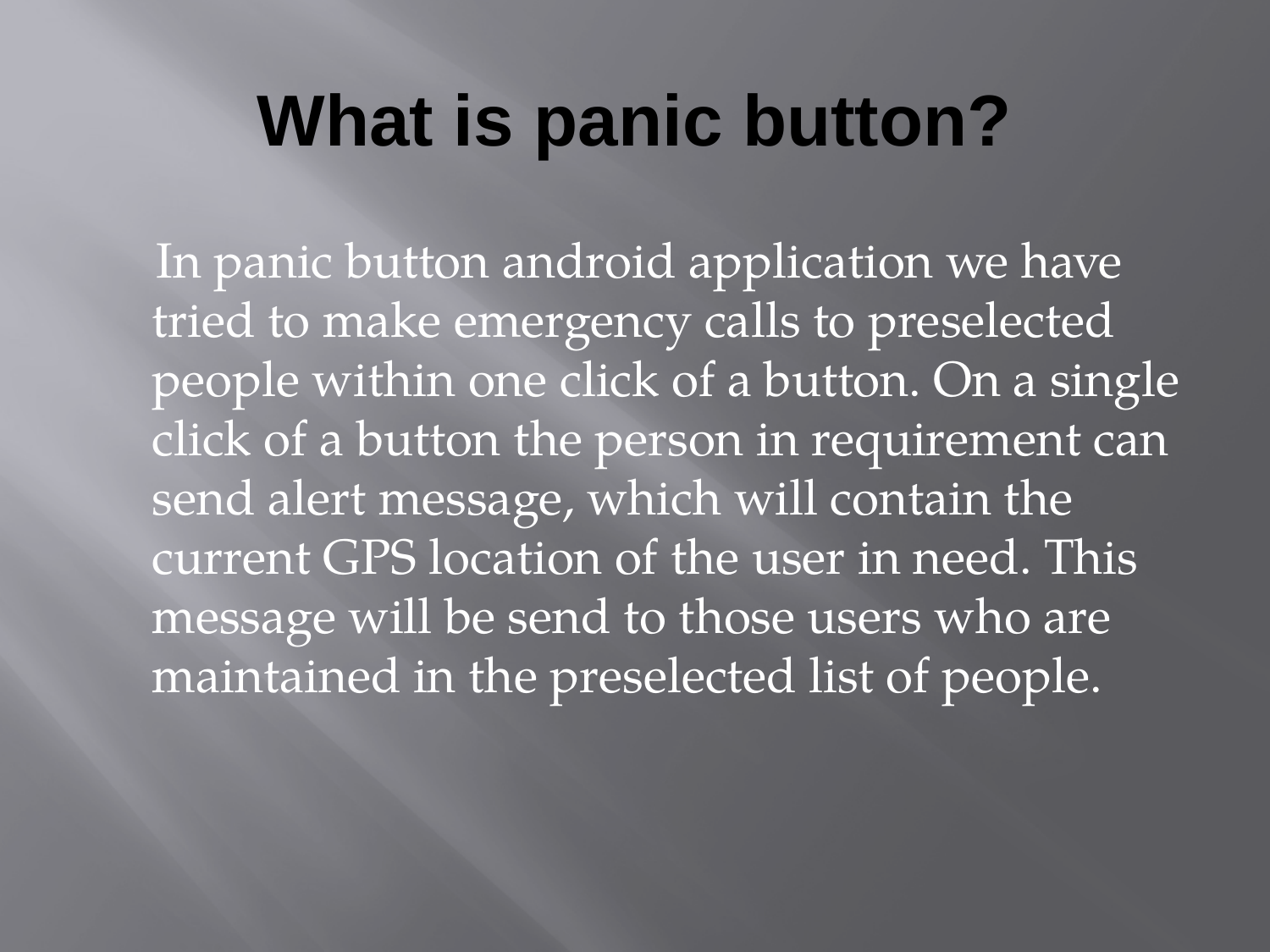

# What is panic button?
     In panic button android application we have tried to make emergency calls to preselected people within one click of a button. On a single click of a button the person in requirement can send alert message, which will contain the current GPS location of the user in need. This message will be send to those users who are maintained in the preselected list of people.